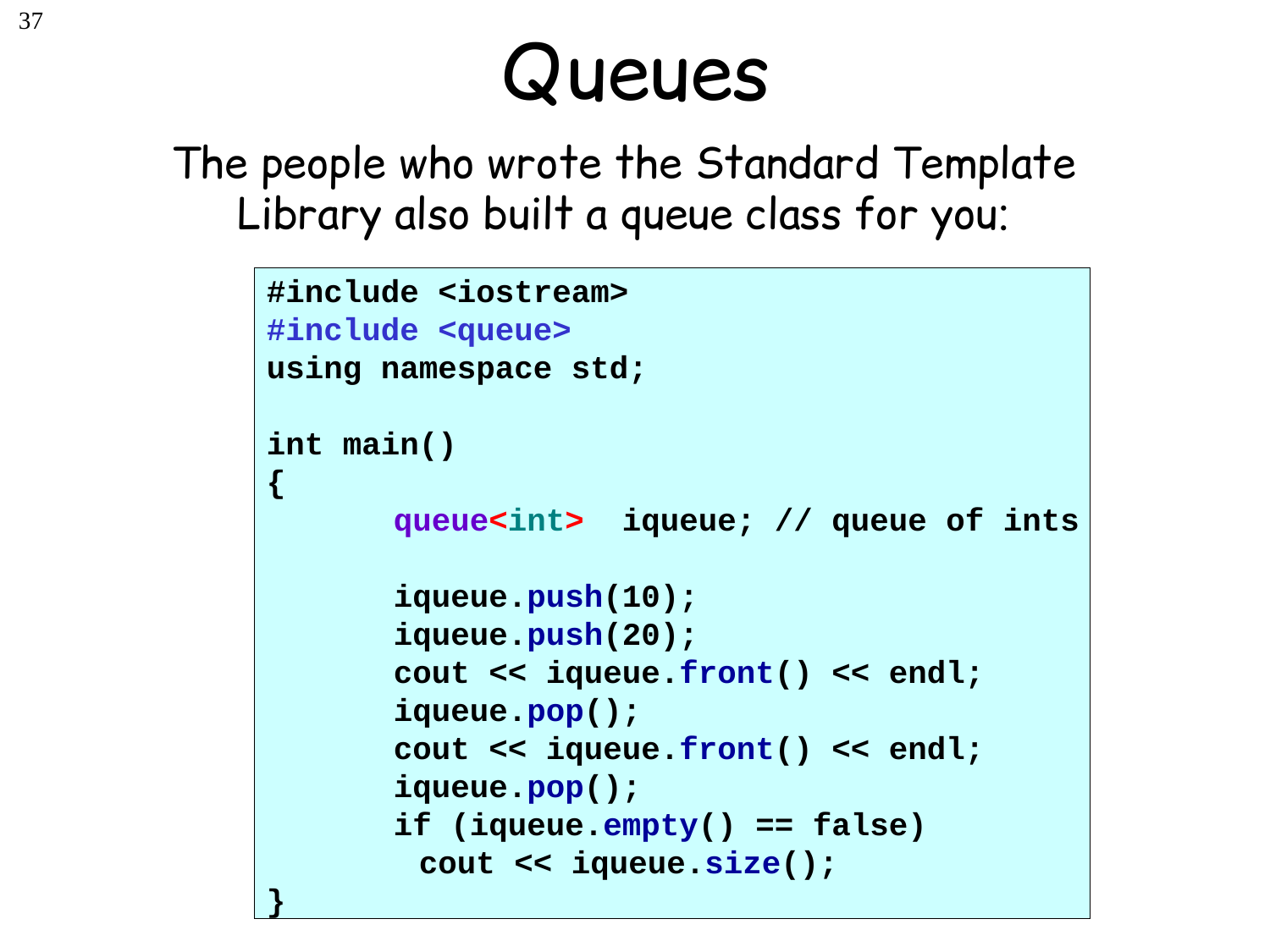

# Queues
37
The people who wrote the Standard Template Library also built a queue class for you:
#include <iostream>
#include <queue>
using namespace std;

int main()
{
	queue<int>  iqueue;	// queue of ints

	iqueue.push(10);
	iqueue.push(20);
	cout << iqueue.front() << endl;
	iqueue.pop();
	cout << iqueue.front() << endl;
	iqueue.pop();
     	if (iqueue.empty() == false)
        cout << iqueue.size();
}